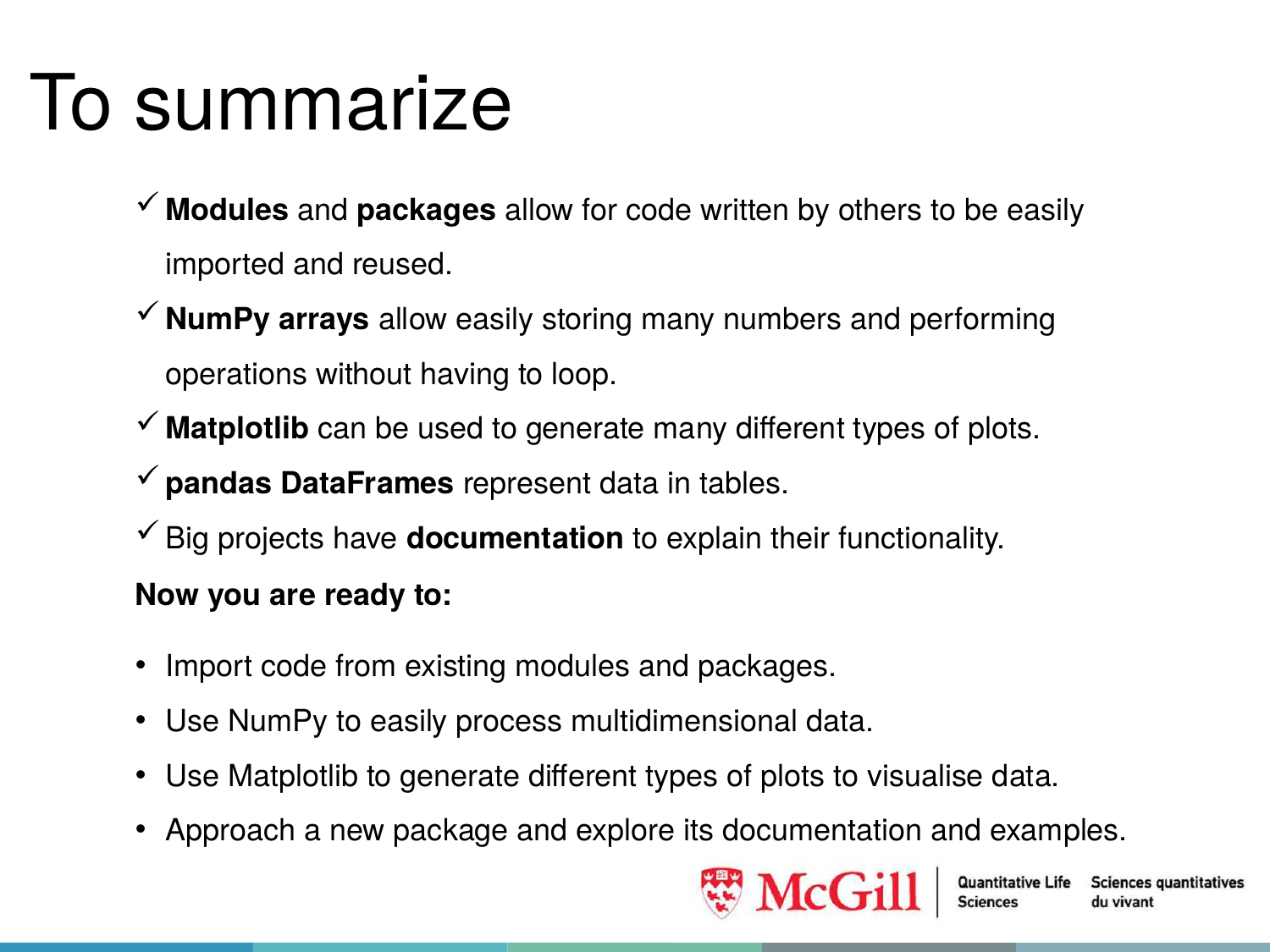

# To summarize
Modules and packages allow for code written by others to be easily imported and reused.
NumPy arrays allow easily storing many numbers and performing operations without having to loop.
Matplotlib can be used to generate many different types of plots.
pandas DataFrames represent data in tables.
Big projects have documentation to explain their functionality.
Now you are ready to:
Import code from existing modules and packages.
Use NumPy to easily process multidimensional data.
Use Matplotlib to generate different types of plots to visualise data.
Approach a new package and explore its documentation and examples.